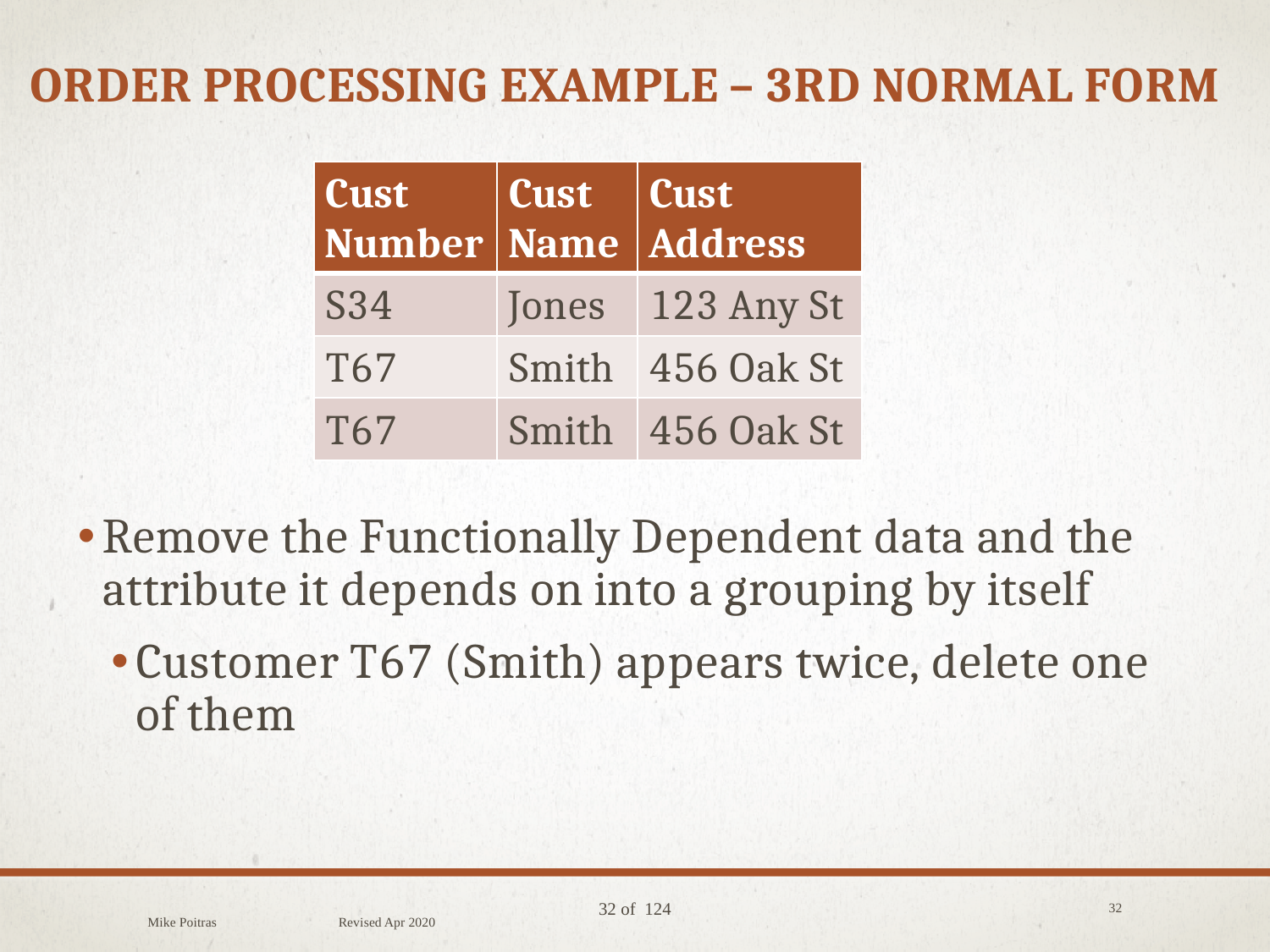

# Order Processing example – 3rd normal form

| Cust Number | Cust Name | Cust Address |
| --- | --- | --- |
| S34 | Jones | 123 Any St |
| T67 | Smith | 456 Oak St |
| T67 | Smith | 456 Oak St |
Remove the Functionally Dependent data and the attribute it depends on into a grouping by itself
Customer T67 (Smith) appears twice, delete one of them

Mike Poitras                                    Revised Apr 2020
32